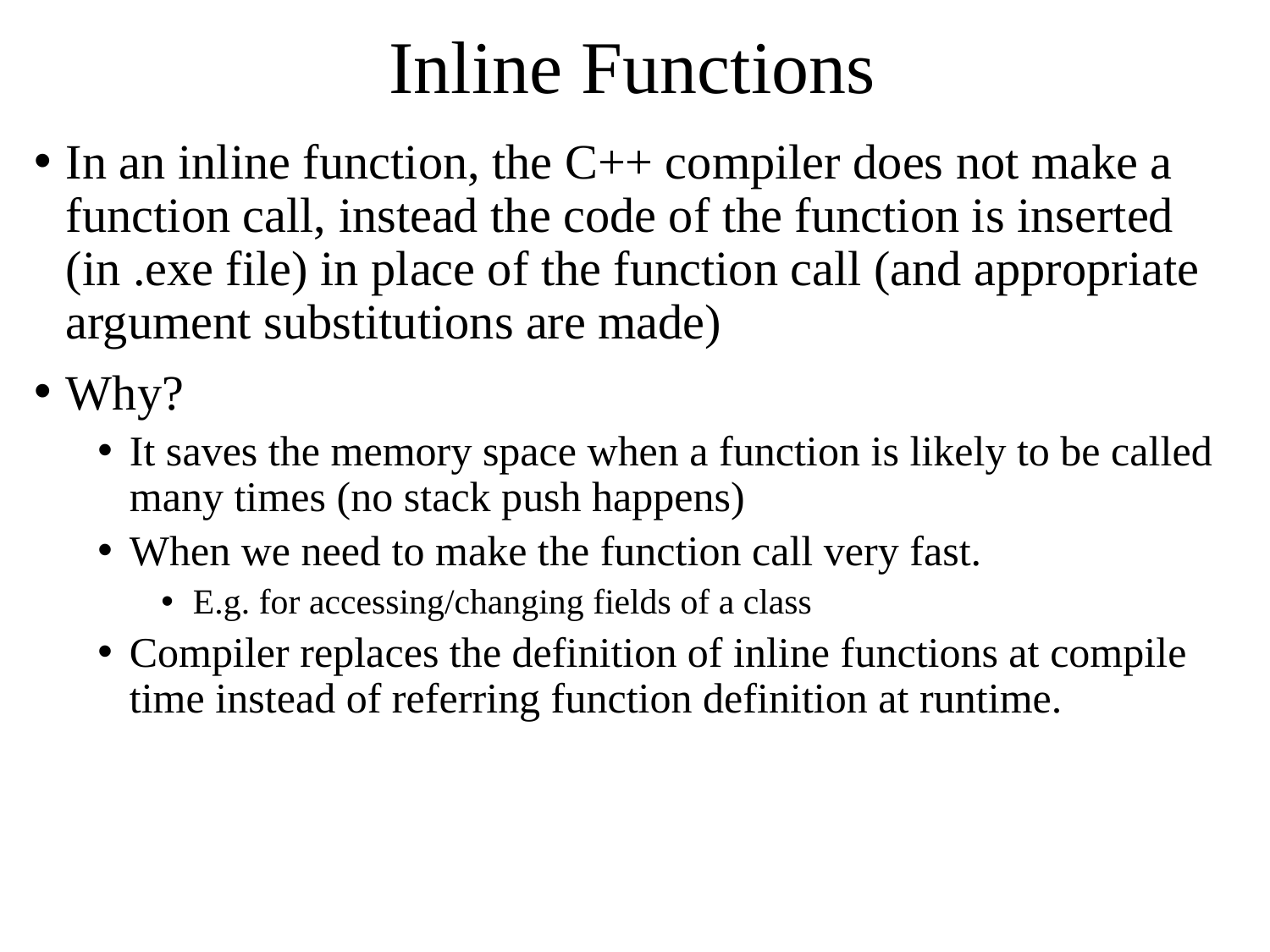

# Inline Functions
In an inline function, the C++ compiler does not make a function call, instead the code of the function is inserted (in .exe file) in place of the function call (and appropriate argument substitutions are made)
Why?
It saves the memory space when a function is likely to be called many times (no stack push happens)
When we need to make the function call very fast.
E.g. for accessing/changing fields of a class
Compiler replaces the definition of inline functions at compile time instead of referring function definition at runtime.